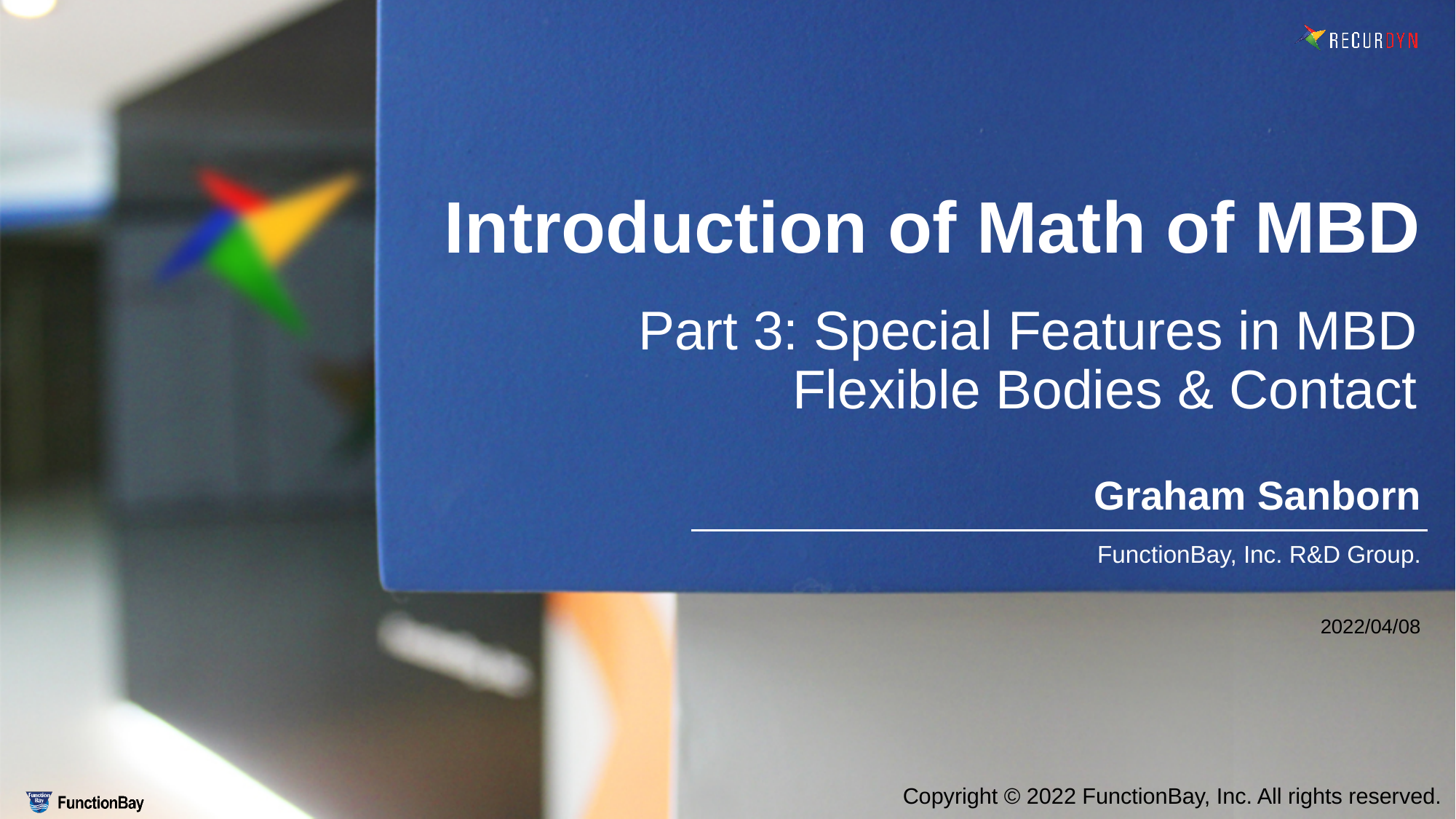

Introduction of Math of MBD
Part 3: Special Features in MBD
Flexible Bodies & Contact

Graham Sanborn
FunctionBay, Inc. R&D Group.
2022/04/08
Copyright © 2022 FunctionBay, Inc. All rights reserved.